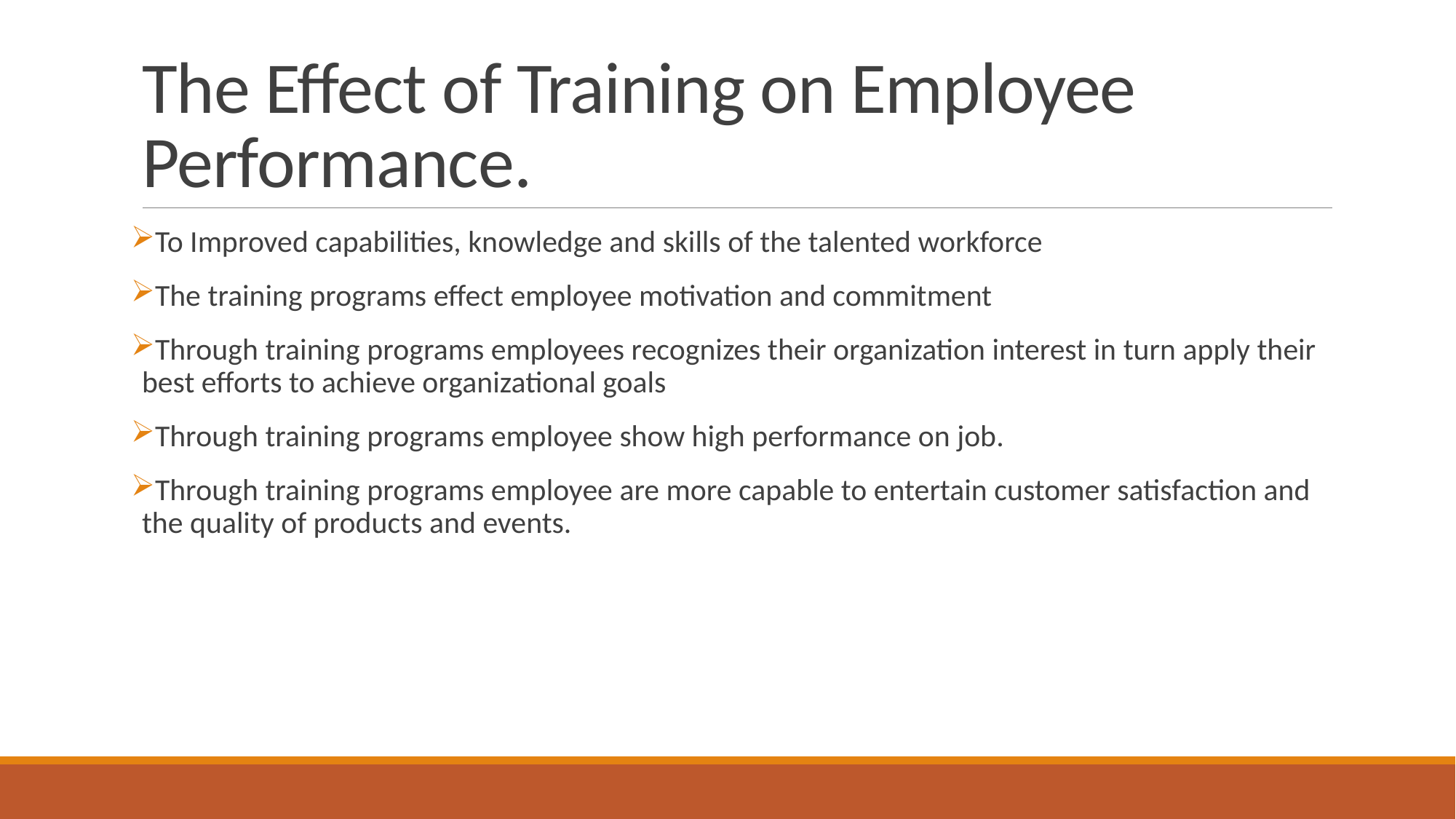

# The Effect of Training on Employee Performance.
To Improved capabilities, knowledge and skills of the talented workforce
The training programs effect employee motivation and commitment
Through training programs employees recognizes their organization interest in turn apply their best efforts to achieve organizational goals
Through training programs employee show high performance on job.
Through training programs employee are more capable to entertain customer satisfaction and the quality of products and events.